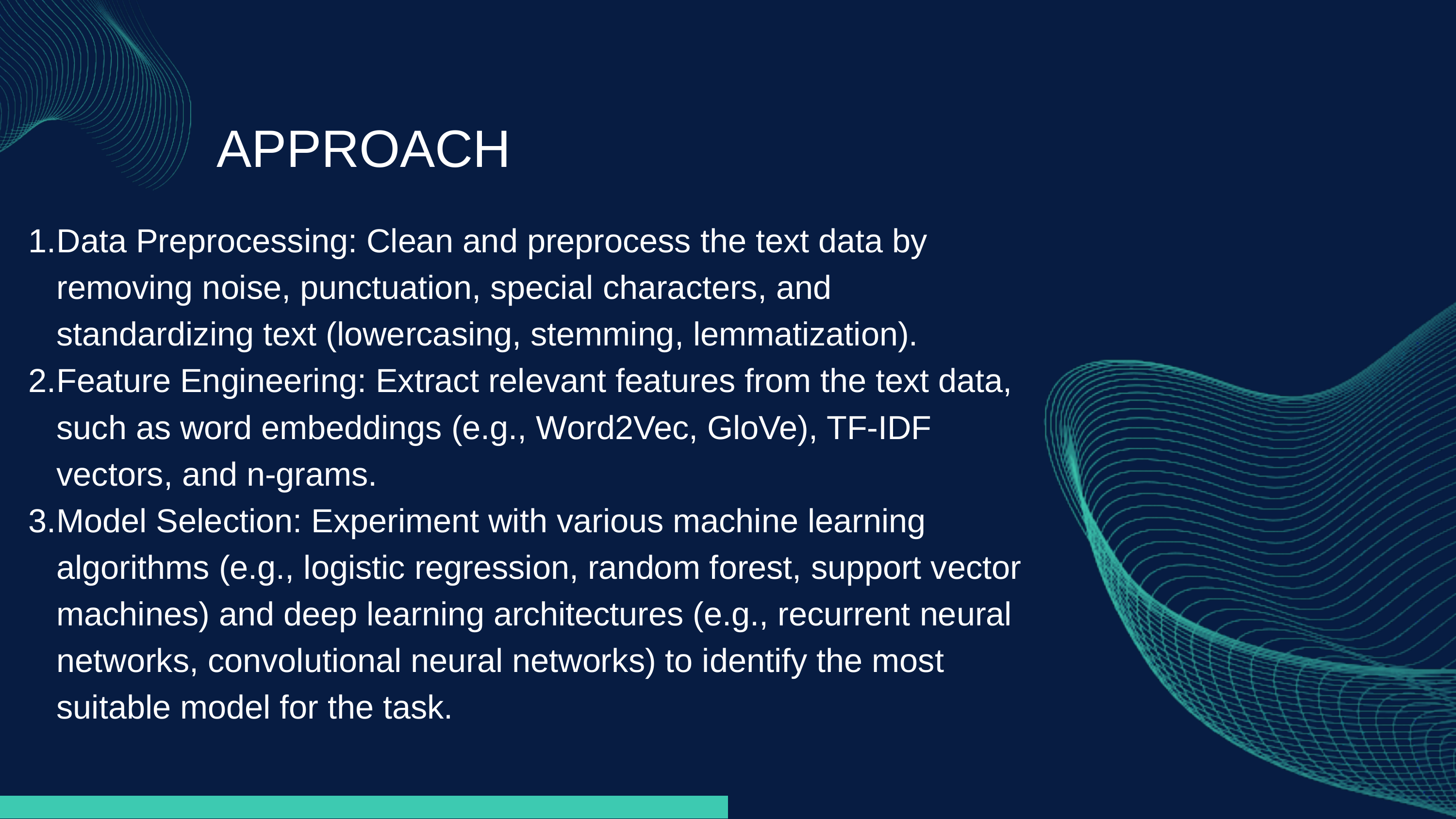

APPROACH

Data Preprocessing: Clean and preprocess the text data by removing noise, punctuation, special characters, and standardizing text (lowercasing, stemming, lemmatization).
Feature Engineering: Extract relevant features from the text data, such as word embeddings (e.g., Word2Vec, GloVe), TF-IDF vectors, and n-grams.
Model Selection: Experiment with various machine learning algorithms (e.g., logistic regression, random forest, support vector machines) and deep learning architectures (e.g., recurrent neural networks, convolutional neural networks) to identify the most suitable model for the task.